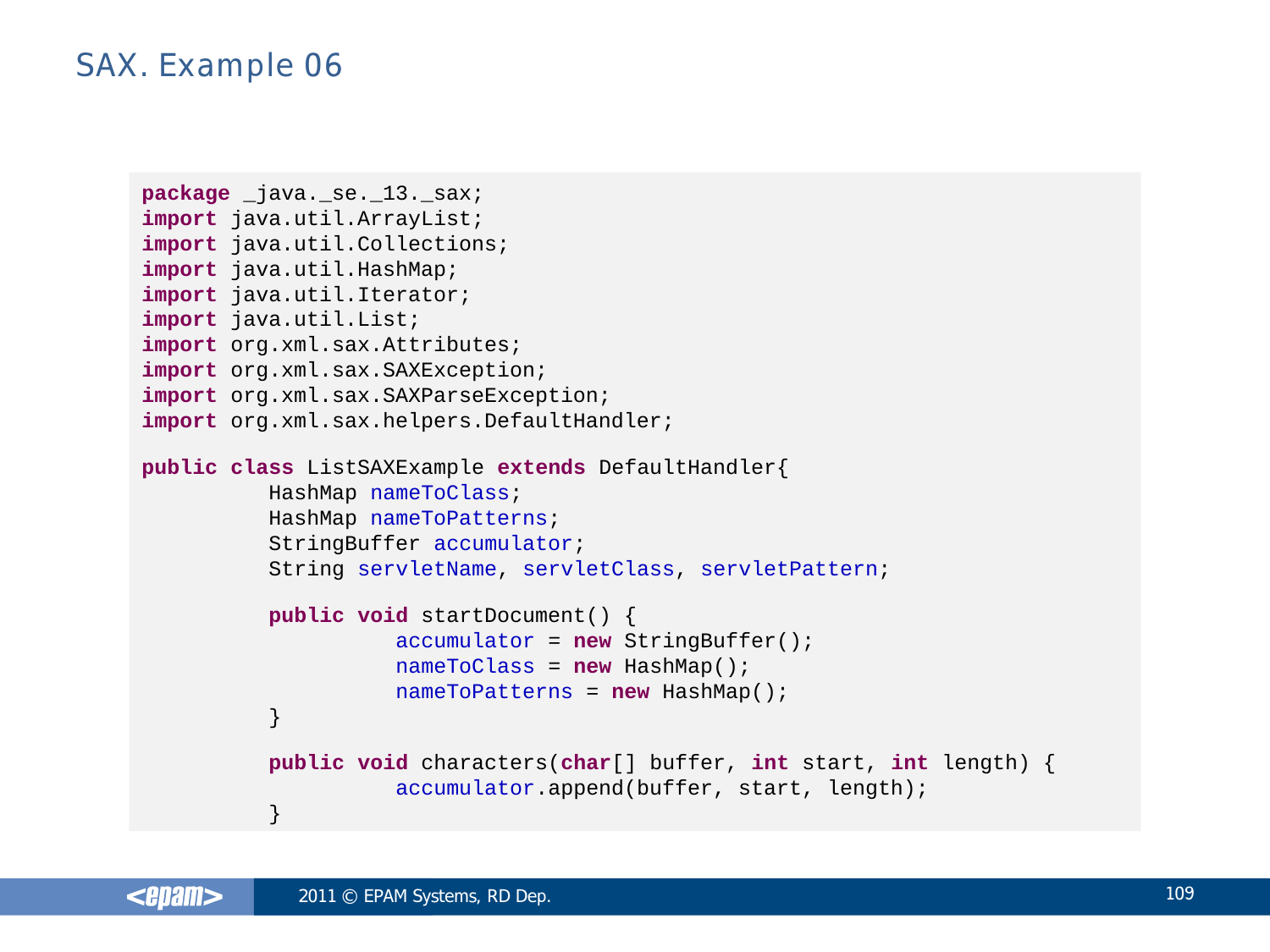

# SAX. Example 06
package _java._se._13._sax;
import java.util.ArrayList;
import java.util.Collections;
import java.util.HashMap;
import java.util.Iterator;
import java.util.List;
import org.xml.sax.Attributes;
import org.xml.sax.SAXException;
import org.xml.sax.SAXParseException;
import org.xml.sax.helpers.DefaultHandler;

public class ListSAXExample extends DefaultHandler{
	HashMap nameToClass;
	HashMap nameToPatterns;
	StringBuffer accumulator;
	String servletName, servletClass, servletPattern;

	public void startDocument() {
		accumulator = new StringBuffer();
		nameToClass = new HashMap();
		nameToPatterns = new HashMap();
	}

	public void characters(char[] buffer, int start, int length) {
		accumulator.append(buffer, start, length);
	}
109
2011 © EPAM Systems, RD Dep.